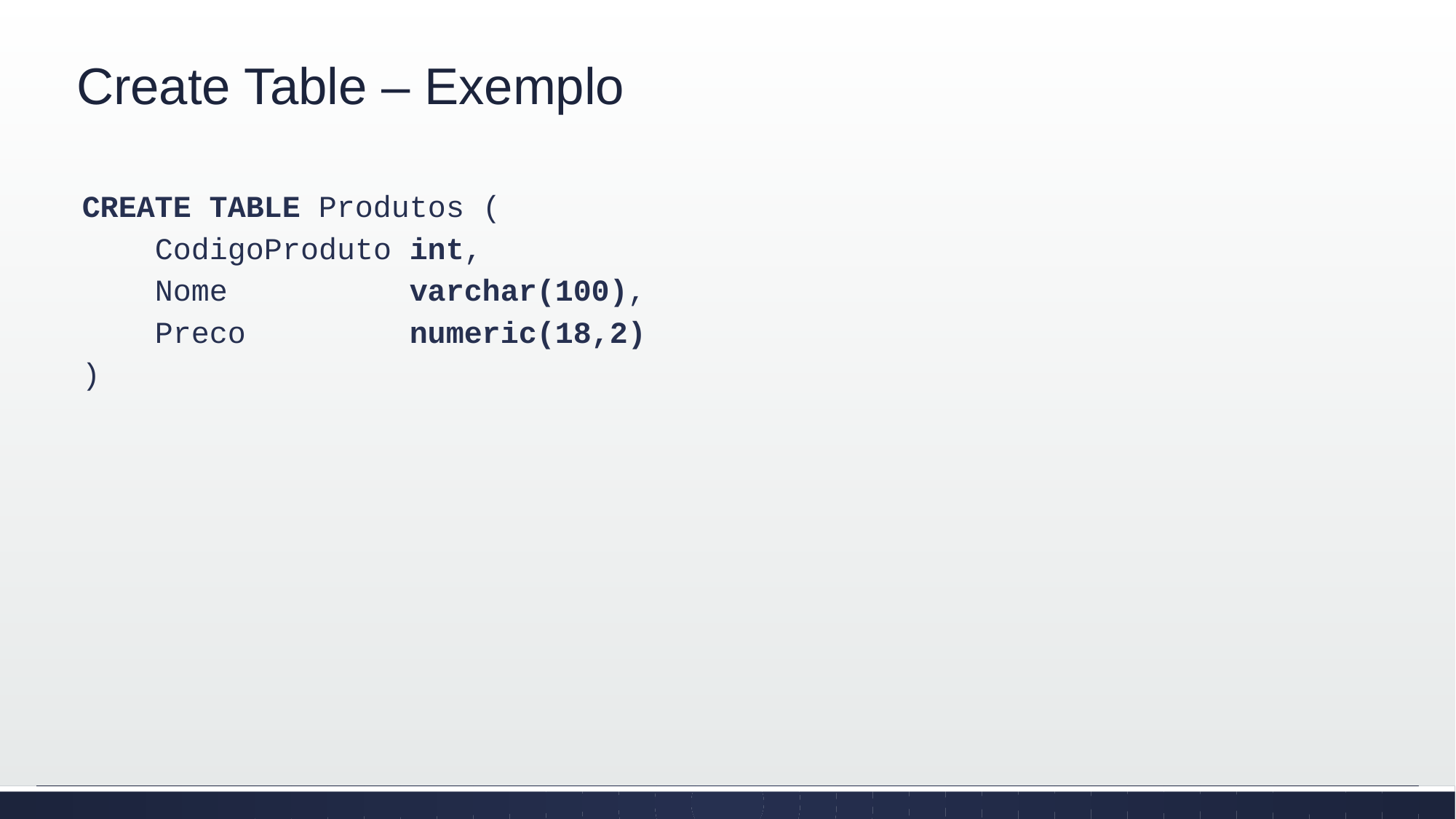

# Create Table – Exemplo
CREATE TABLE Produtos (
    CodigoProduto	int,
    Nome  		varchar(100),
    Preco		numeric(18,2)
)